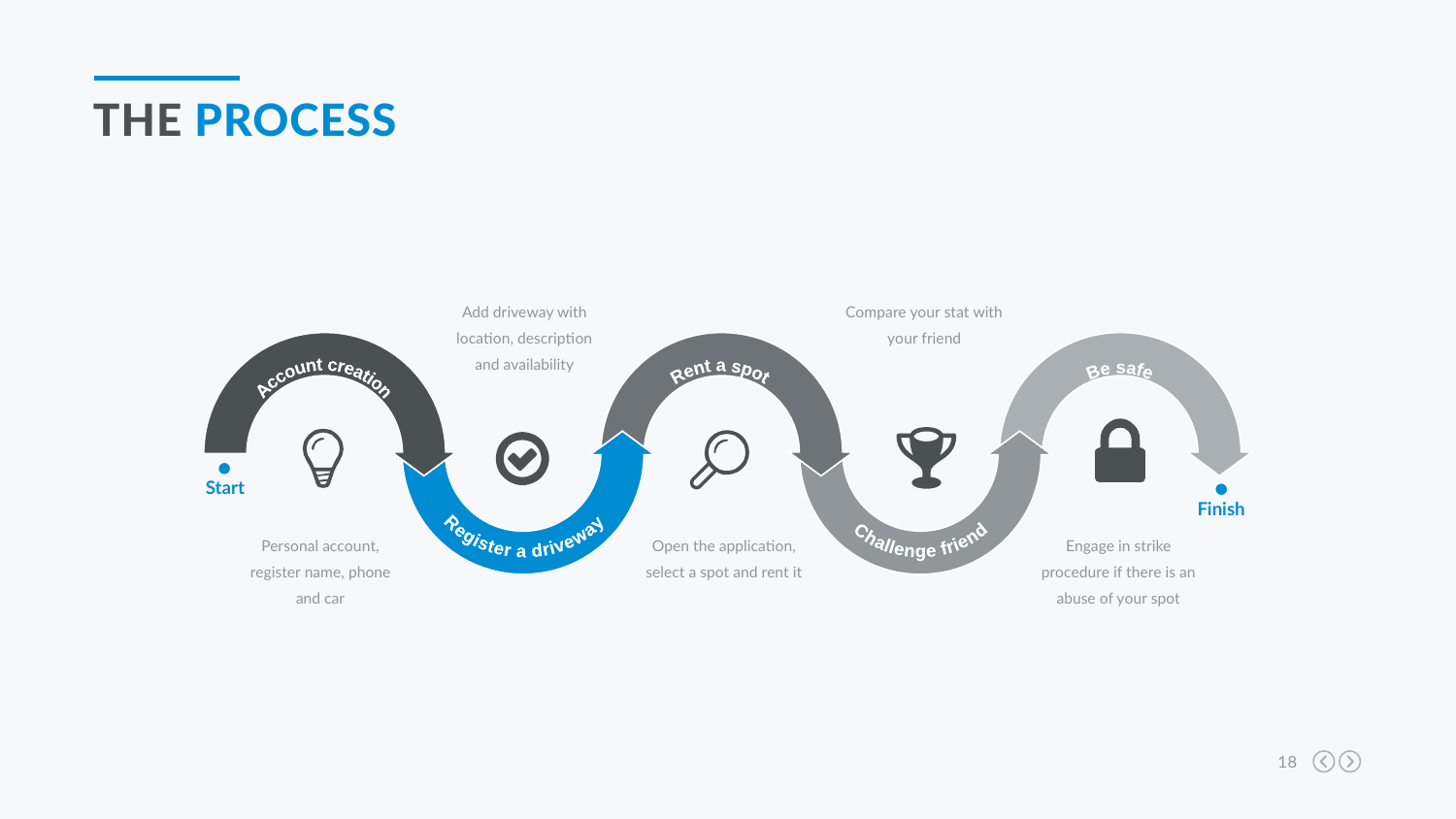

The Process

Add driveway with location, description and availability
Compare your stat with your friend

Account creation
Rent a spot
Be safe
Register a driveway
Challenge friend

Start

Finish
Personal account, register name, phone and car
Open the application, select a spot and rent it
Engage in strike procedure if there is an abuse of your spot